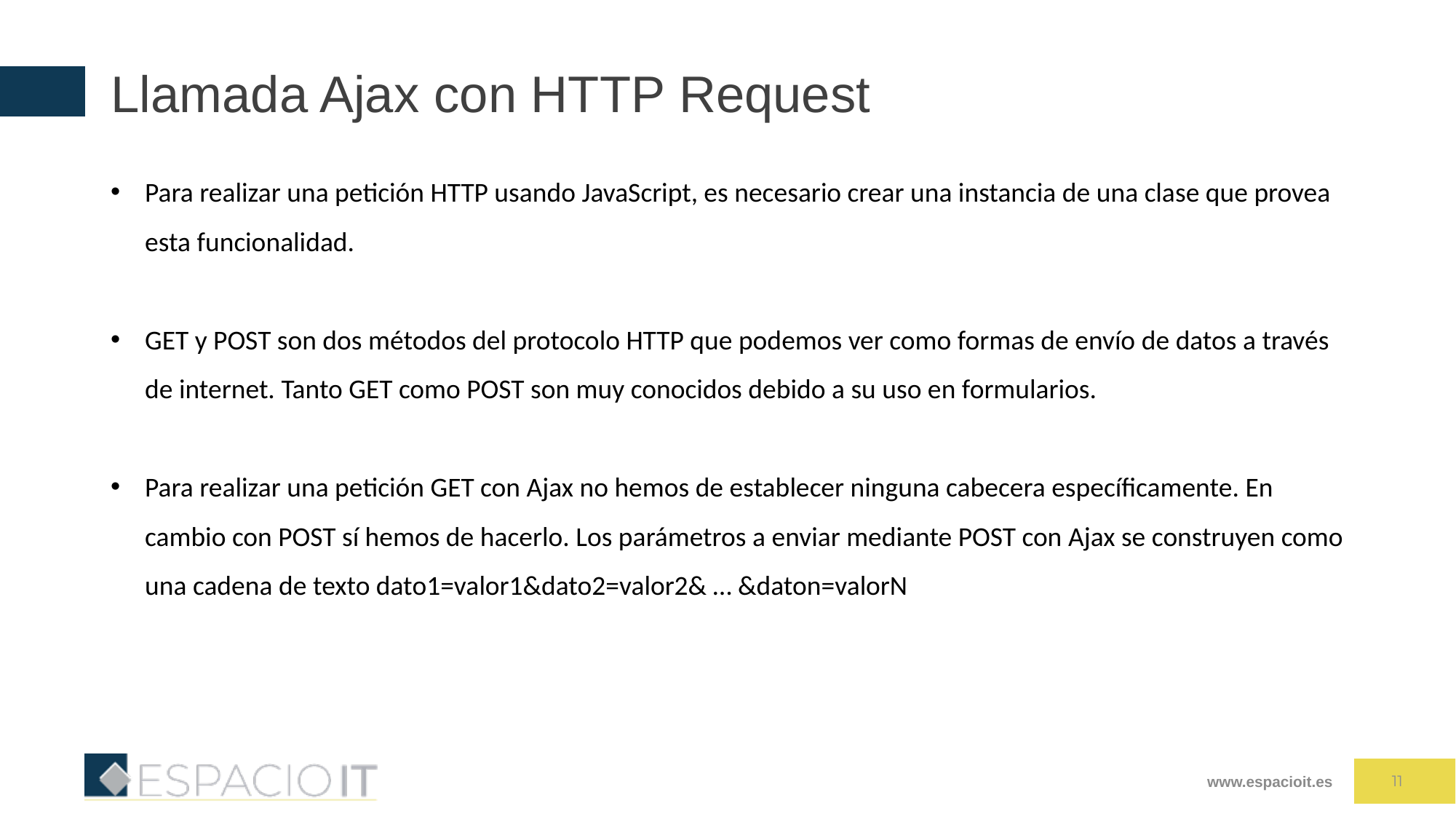

# Llamada Ajax con HTTP Request
Para realizar una petición HTTP usando JavaScript, es necesario crear una instancia de una clase que provea esta funcionalidad.

GET y POST son dos métodos del protocolo HTTP que podemos ver como formas de envío de datos a través de internet. Tanto GET como POST son muy conocidos debido a su uso en formularios.

Para realizar una petición GET con Ajax no hemos de establecer ninguna cabecera específicamente. En cambio con POST sí hemos de hacerlo. Los parámetros a enviar mediante POST con Ajax se construyen como una cadena de texto dato1=valor1&dato2=valor2& … &daton=valorN

11